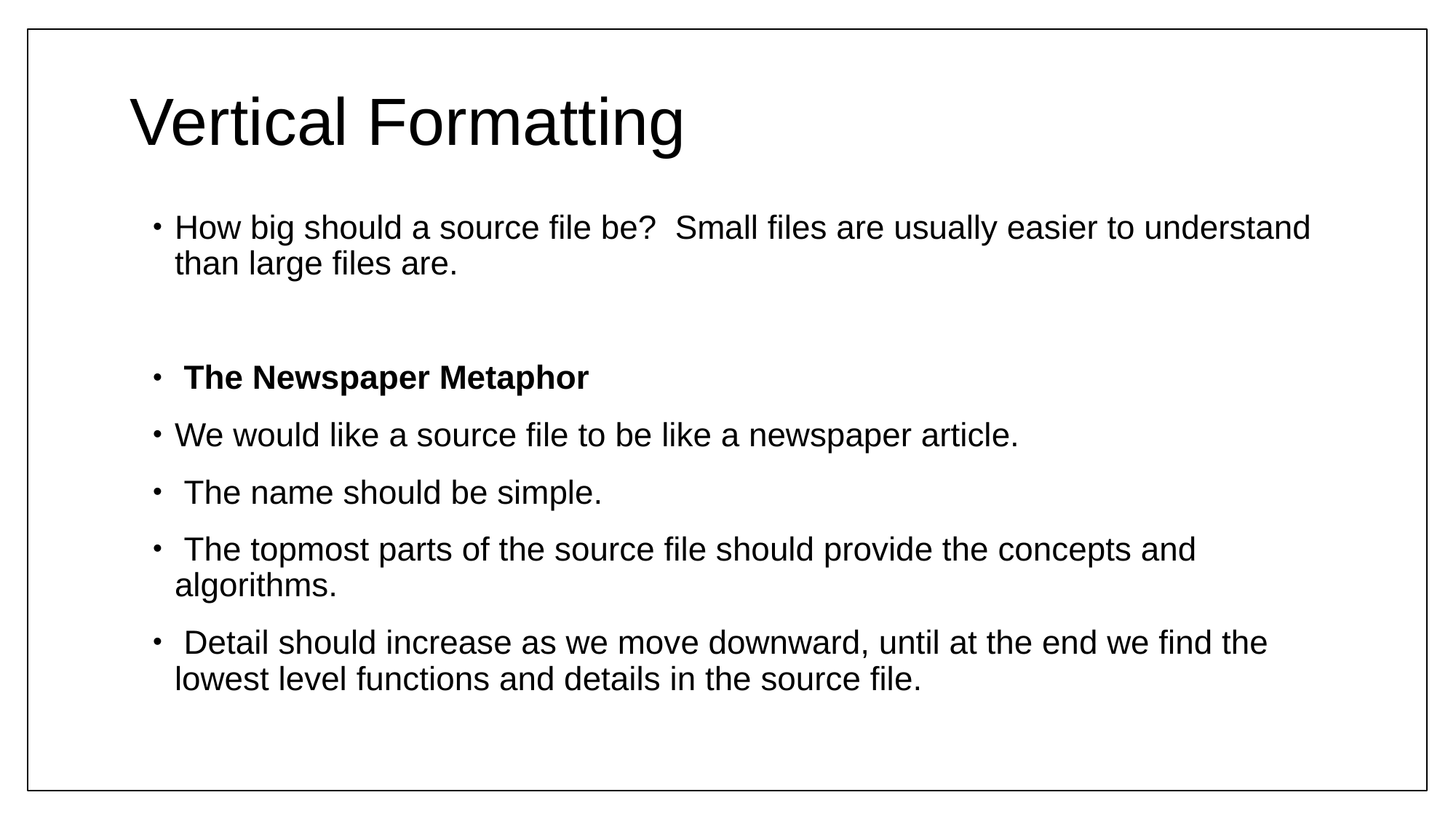

# Vertical Formatting
How big should a source ﬁle be?  Small ﬁles are usually easier to understand than large ﬁles are.

 The Newspaper Metaphor
We would like a source ﬁle to be like a newspaper article.
 The name should be simple.
 The topmost parts of the source ﬁle should provide the concepts and algorithms.
 Detail should increase as we move downward, until at the end we ﬁnd the lowest level functions and details in the source ﬁle.